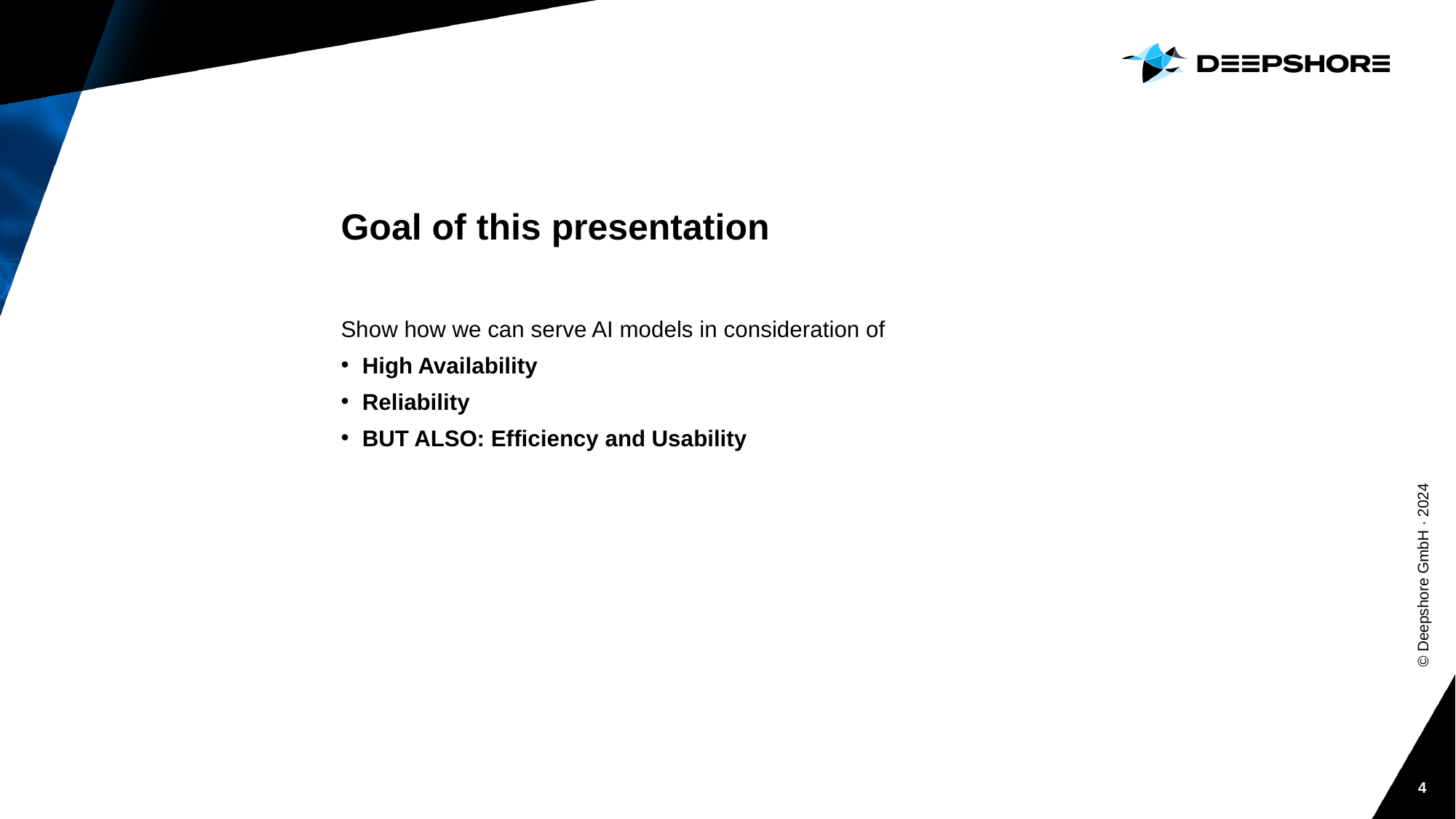

# Goal of this presentation
Show how we can serve AI models in consideration of
High Availability
Reliability
BUT ALSO: Efficiency and Usability
© Deepshore GmbH · 2024
4